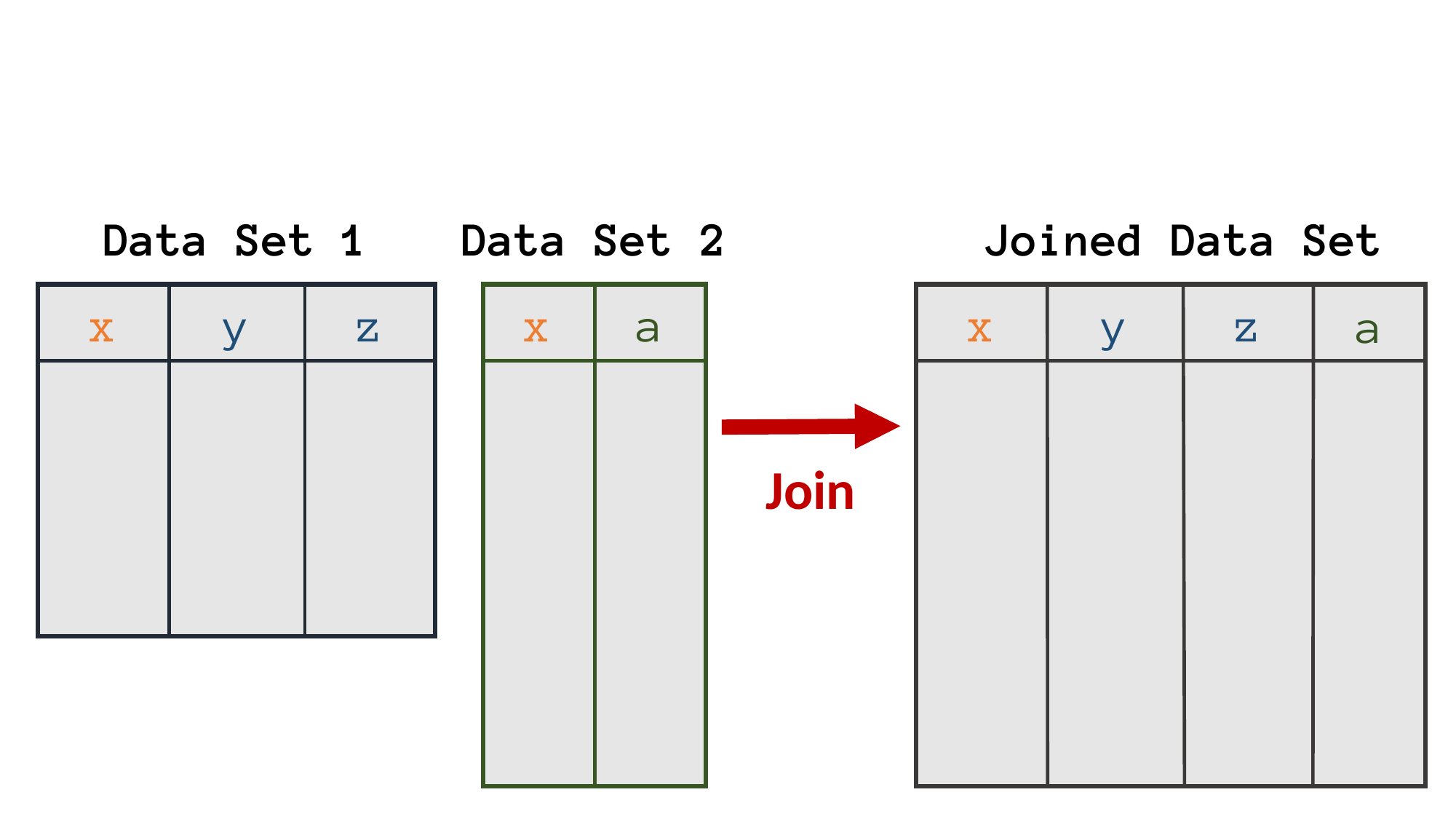

Joined Data Set
Data Set 1
Data Set 2

x
y
z

a
x

x
y
z
a
Join